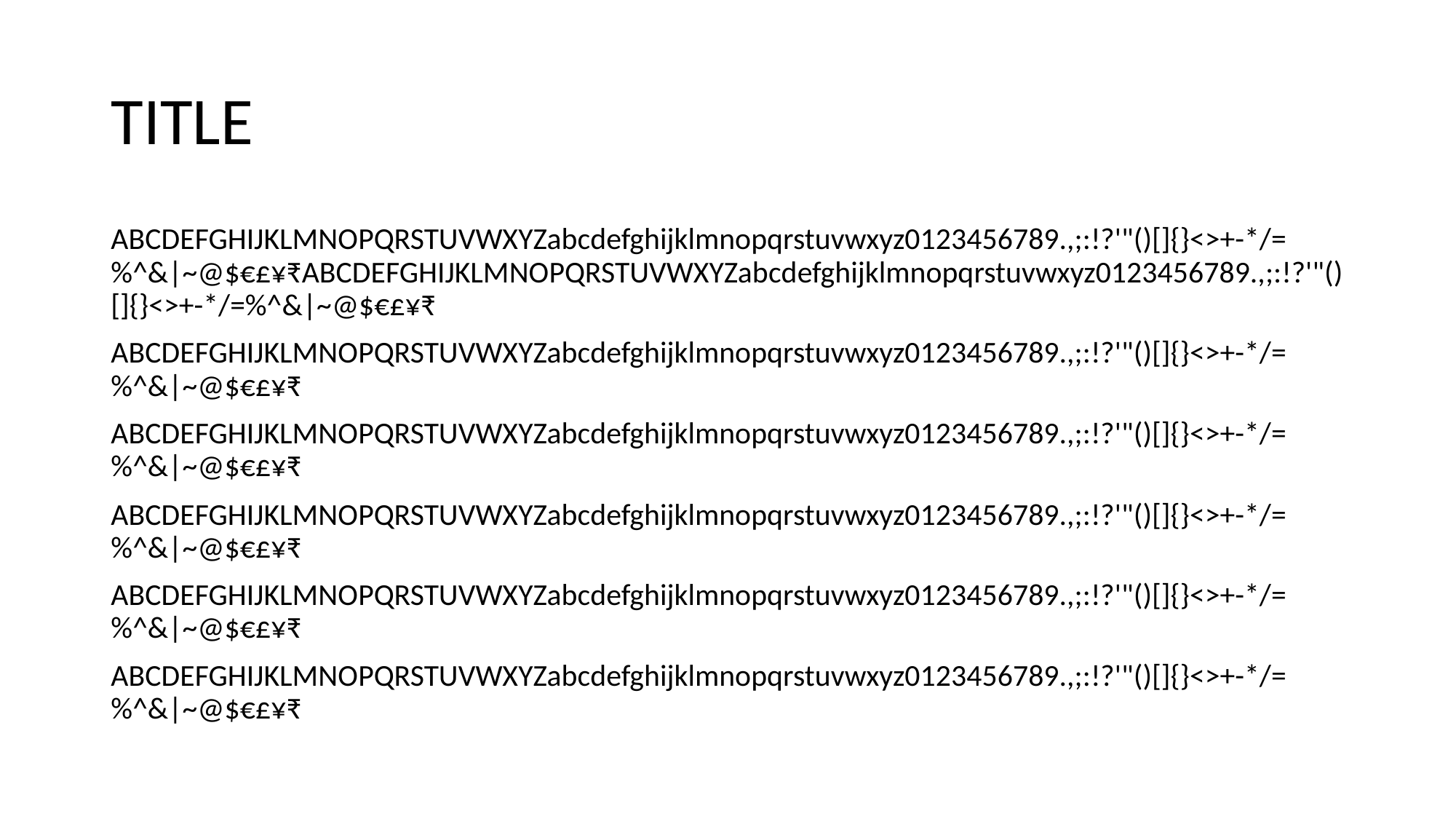

# TITLE
ABCDEFGHIJKLMNOPQRSTUVWXYZabcdefghijklmnopqrstuvwxyz0123456789.,;:!?'"()[]{}<>+-*/=%^&|~@$€£¥₹ABCDEFGHIJKLMNOPQRSTUVWXYZabcdefghijklmnopqrstuvwxyz0123456789.,;:!?'"()[]{}<>+-*/=%^&|~@$€£¥₹
ABCDEFGHIJKLMNOPQRSTUVWXYZabcdefghijklmnopqrstuvwxyz0123456789.,;:!?'"()[]{}<>+-*/=%^&|~@$€£¥₹
ABCDEFGHIJKLMNOPQRSTUVWXYZabcdefghijklmnopqrstuvwxyz0123456789.,;:!?'"()[]{}<>+-*/=%^&|~@$€£¥₹
ABCDEFGHIJKLMNOPQRSTUVWXYZabcdefghijklmnopqrstuvwxyz0123456789.,;:!?'"()[]{}<>+-*/=%^&|~@$€£¥₹
ABCDEFGHIJKLMNOPQRSTUVWXYZabcdefghijklmnopqrstuvwxyz0123456789.,;:!?'"()[]{}<>+-*/=%^&|~@$€£¥₹
ABCDEFGHIJKLMNOPQRSTUVWXYZabcdefghijklmnopqrstuvwxyz0123456789.,;:!?'"()[]{}<>+-*/=%^&|~@$€£¥₹